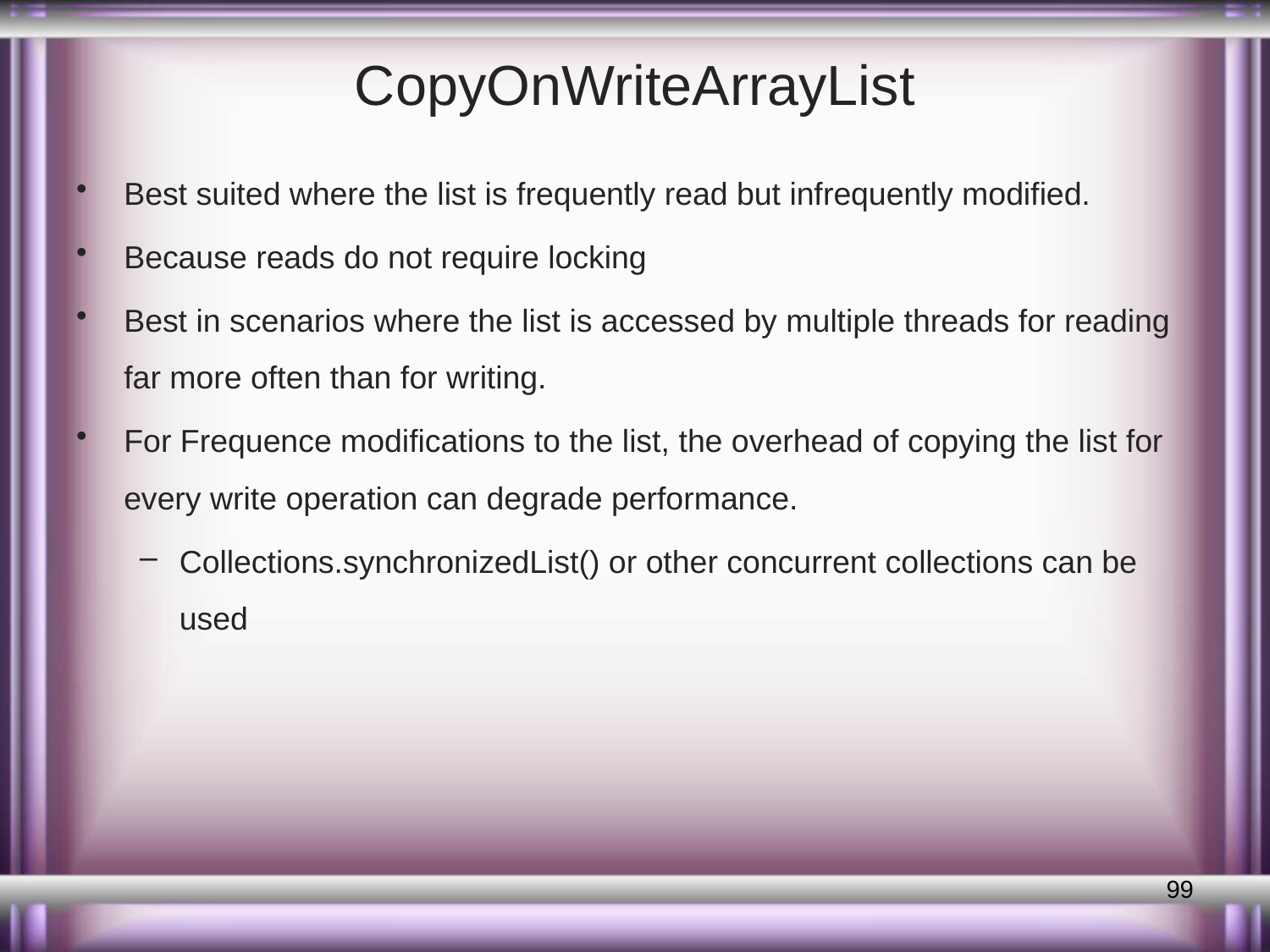

# CopyOnWriteArrayList
Best suited where the list is frequently read but infrequently modified.
Because reads do not require locking
Best in scenarios where the list is accessed by multiple threads for reading far more often than for writing.
For Frequence modifications to the list, the overhead of copying the list for every write operation can degrade performance.
Collections.synchronizedList() or other concurrent collections can be used

99